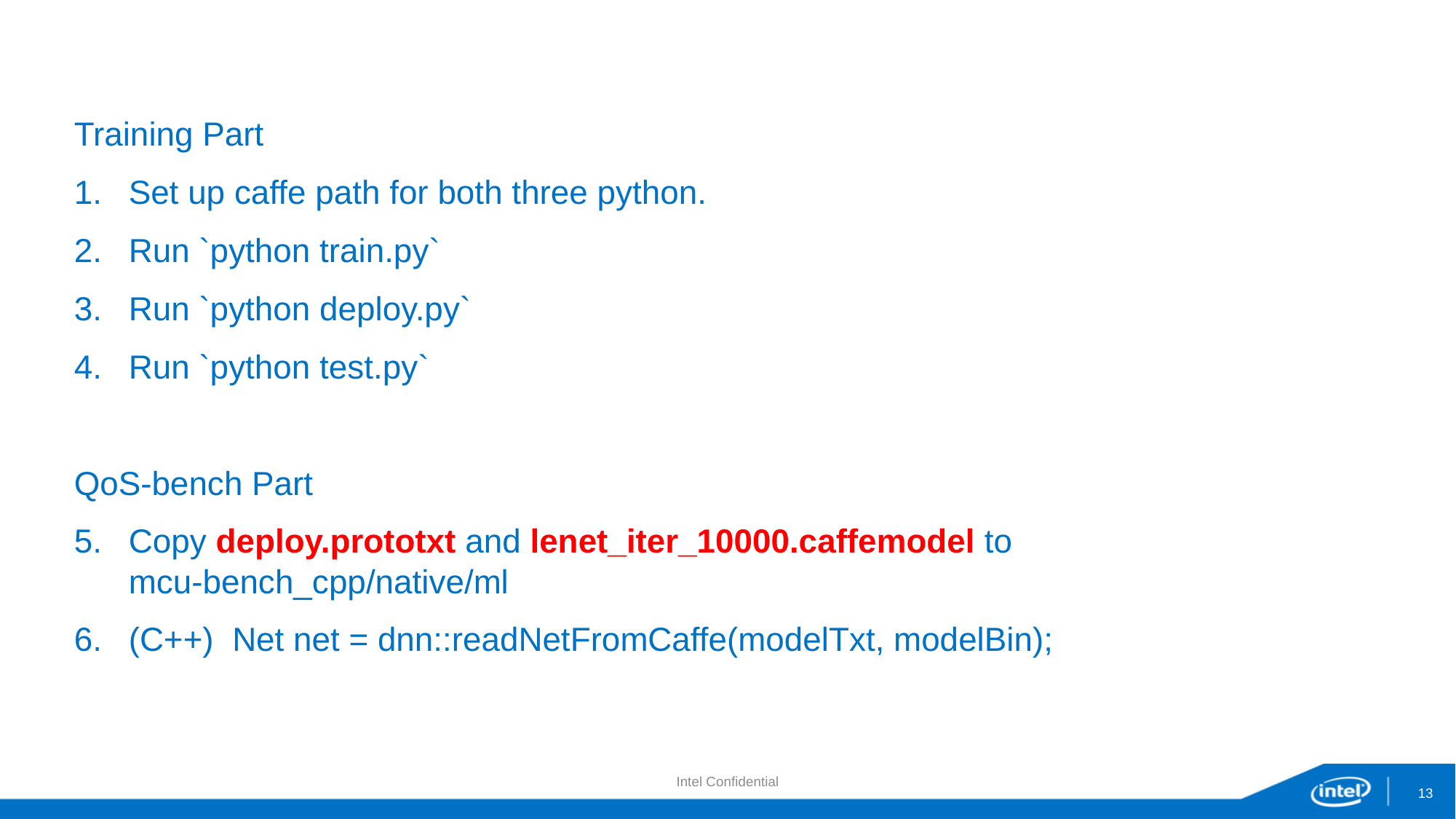

Training Part
Set up caffe path for both three python.
Run `python train.py`
Run `python deploy.py`
Run `python test.py`

QoS-bench Part
Copy deploy.prototxt and lenet_iter_10000.caffemodel to mcu-bench_cpp/native/ml
(C++)  Net net = dnn::readNetFromCaffe(modelTxt, modelBin);

Intel Confidential
13